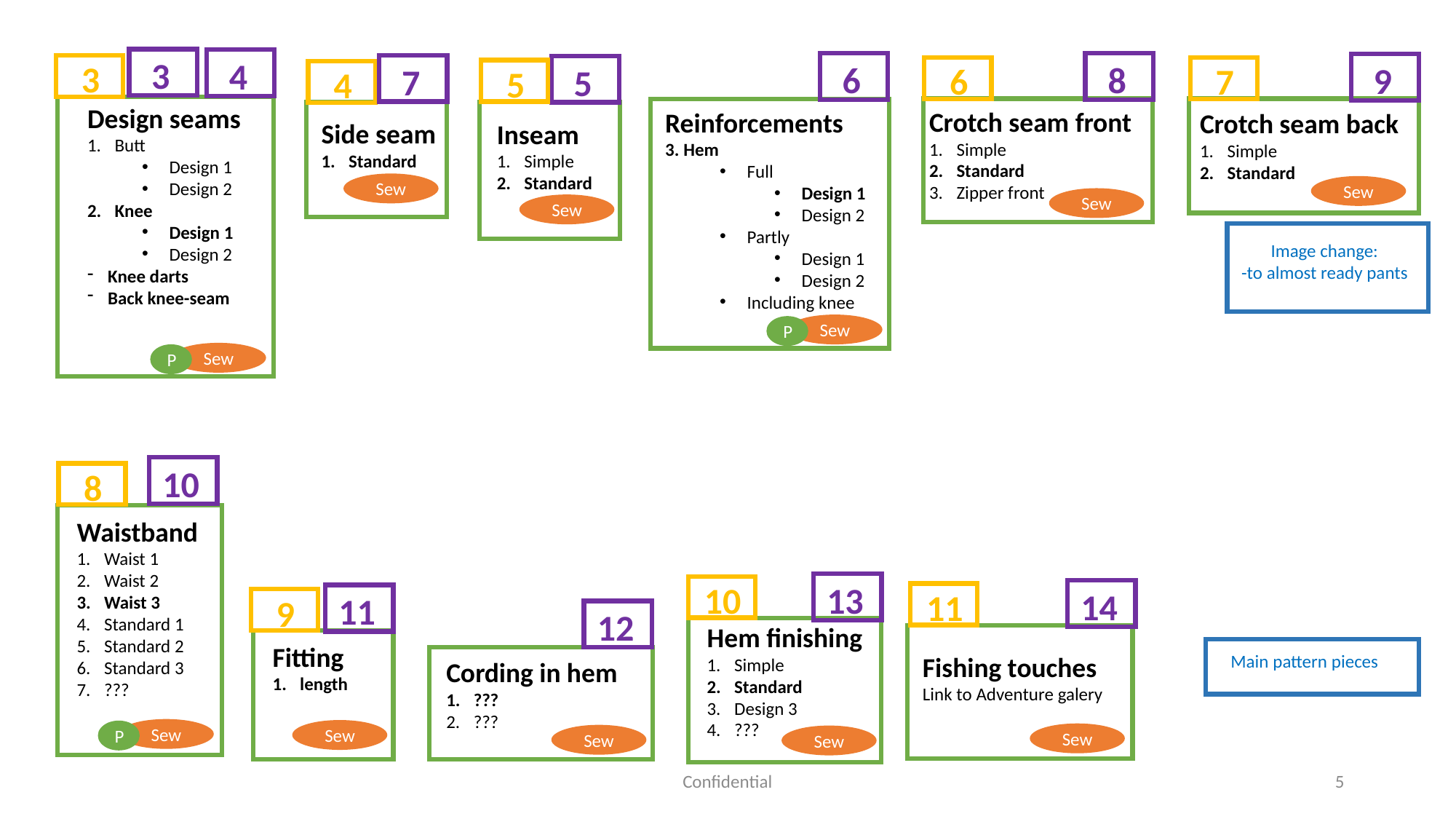

3

4

3

6

8

9

7

6

7

5

5

4

Design seams
Butt
Design 1
Design 2
Knee
Design 1
Design 2
Knee darts
Back knee-seam

Crotch seam front
Simple
Standard
Zipper front

Crotch seam back
Simple
Standard

Reinforcements
3. Hem
Full
Design 1
Design 2
Partly
Design 1
Design 2
Including knee

Inseam
Simple
Standard

Side seam
Standard
Sew
Sew
Sew
Sew

Image change:
-to almost ready pants
Sew
P
Sew
P
10

8

Waistband
Waist 1
Waist 2
Waist 3
Standard 1
Standard 2
Standard 3
???
10

13

14

11

11

9

12

Hem finishing
Simple
Standard
Design 3
???

Fishing touches
Link to Adventure galery

Fitting
length

Main pattern pieces

Cording in hem
???
???
Sew
P
Sew
Sew
Sew
Sew
Confidential
5